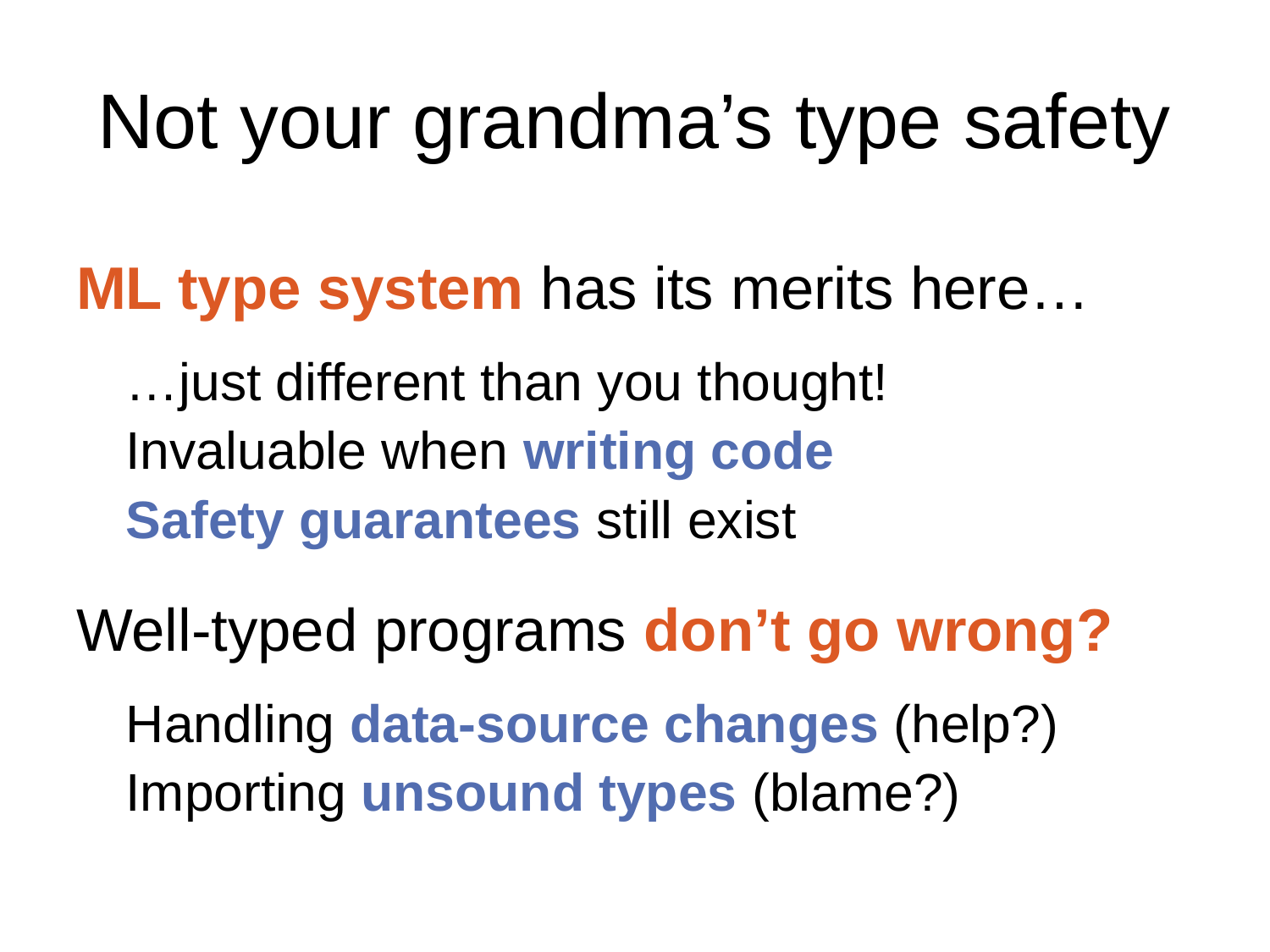

# Not your grandma’s type safety
ML type system has its merits here…
…just different than you thought!
Invaluable when writing code
Safety guarantees still exist
Well-typed programs don’t go wrong?
Handling data-source changes (help?)
Importing unsound types (blame?)